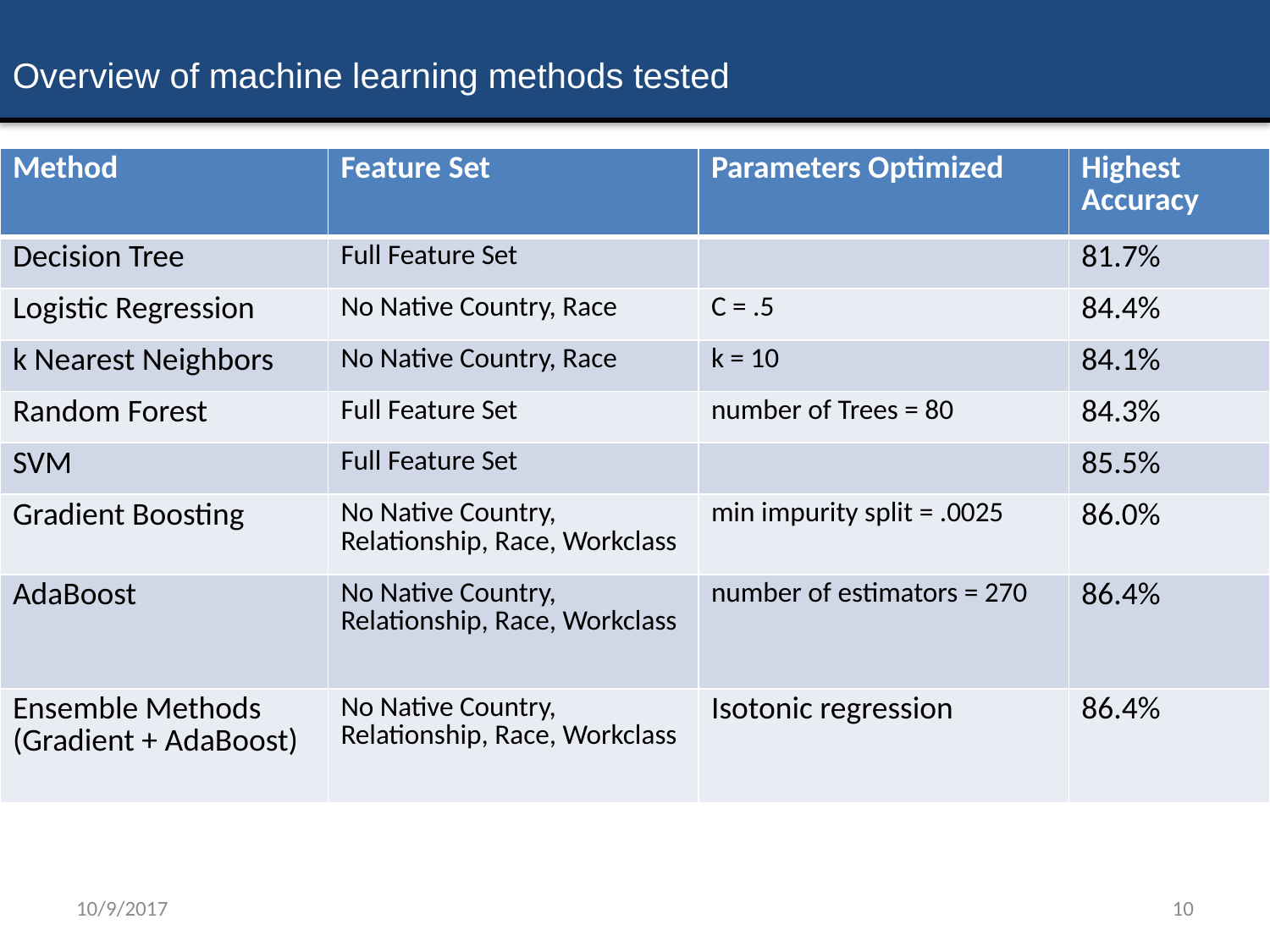

Overview of machine learning methods tested
| Method | Feature Set | Parameters Optimized | Highest Accuracy |
| --- | --- | --- | --- |
| Decision Tree | Full Feature Set |  | 81.7% |
| Logistic Regression | No Native Country, Race | C = .5 | 84.4% |
| k Nearest Neighbors | No Native Country, Race | k = 10 | 84.1% |
| Random Forest | Full Feature Set | number of Trees = 80 | 84.3% |
| SVM | Full Feature Set |  | 85.5% |
| Gradient Boosting | No Native Country, Relationship, Race, Workclass | min impurity split = .0025 | 86.0% |
| AdaBoost | No Native Country, Relationship, Race, Workclass | number of estimators = 270 | 86.4% |
| Ensemble Methods (Gradient + AdaBoost) | No Native Country, Relationship, Race, Workclass | Isotonic regression | 86.4% |
10/9/2017
10